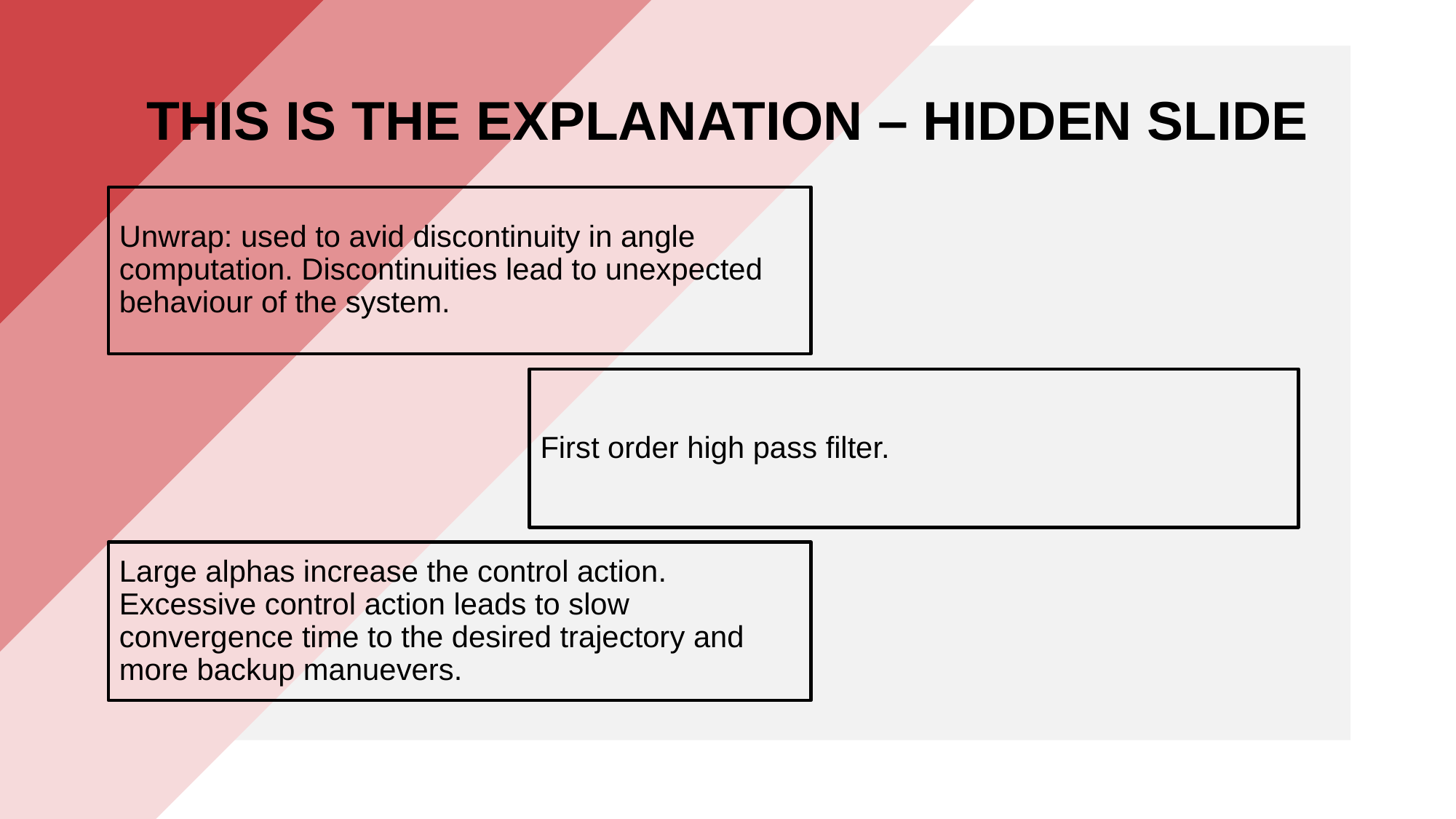

# THIS IS THE EXPLANATION – HIDDEN SLIDE

Unwrap: used to avid discontinuity in angle computation. Discontinuities lead to unexpected behaviour of the system.

First order high pass filter.
Large alphas increase the control action. Excessive control action leads to slow convergence time to the desired trajectory and more backup manuevers.